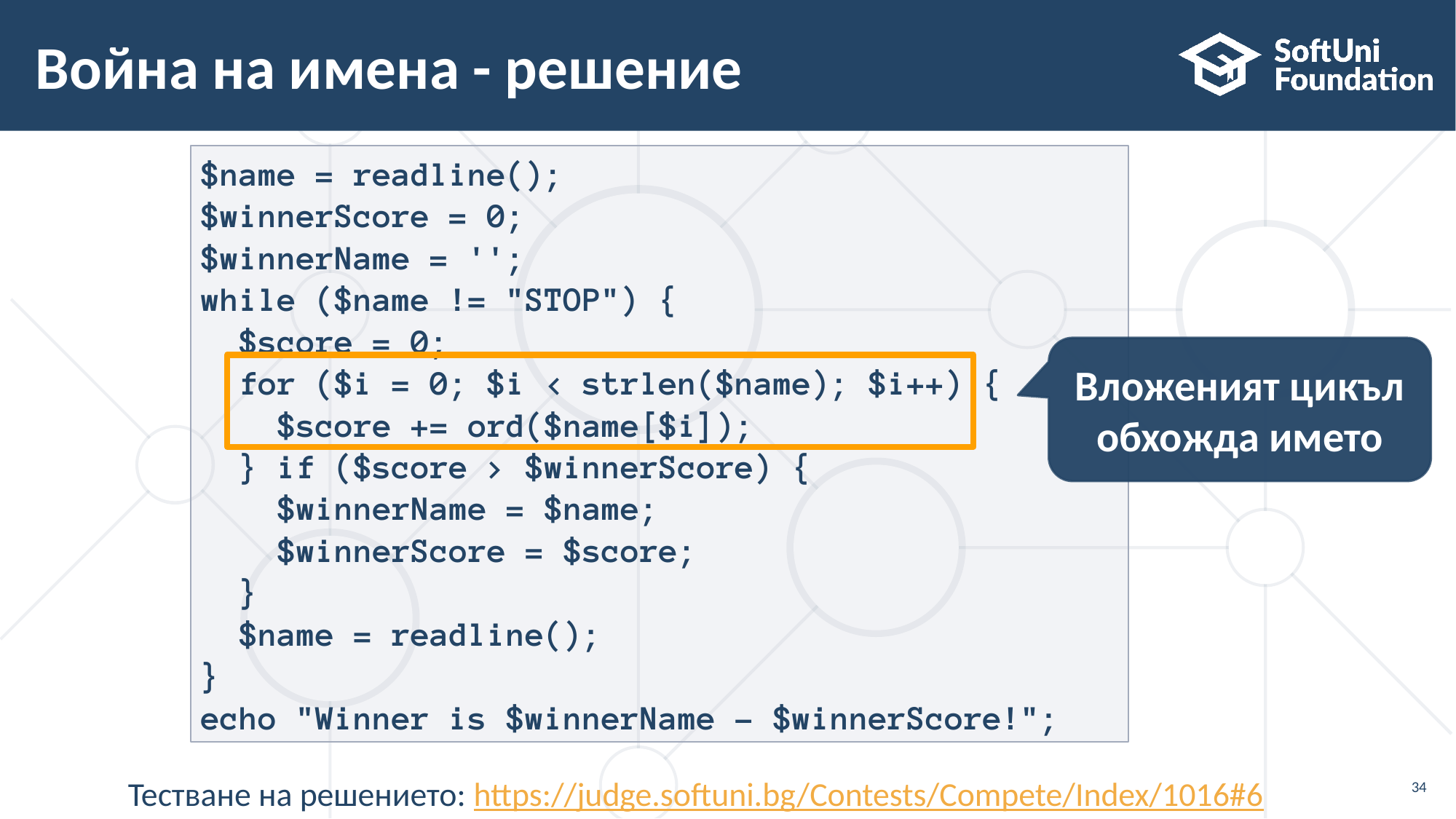

# Война на имена - решение
$name = readline();
$winnerScore = 0;
$winnerName = '';
while ($name != "STOP") {
  $score = 0;
  for ($i = 0; $i < strlen($name); $i++) {
    $score += ord($name[$i]);
  } if ($score > $winnerScore) {
    $winnerName = $name;
    $winnerScore = $score;
  }
  $name = readline();
}
echo "Winner is $winnerName - $winnerScore!";
Вложеният цикъл обхожда името

Тестване на решението: https://judge.softuni.bg/Contests/Compete/Index/1016#6
34